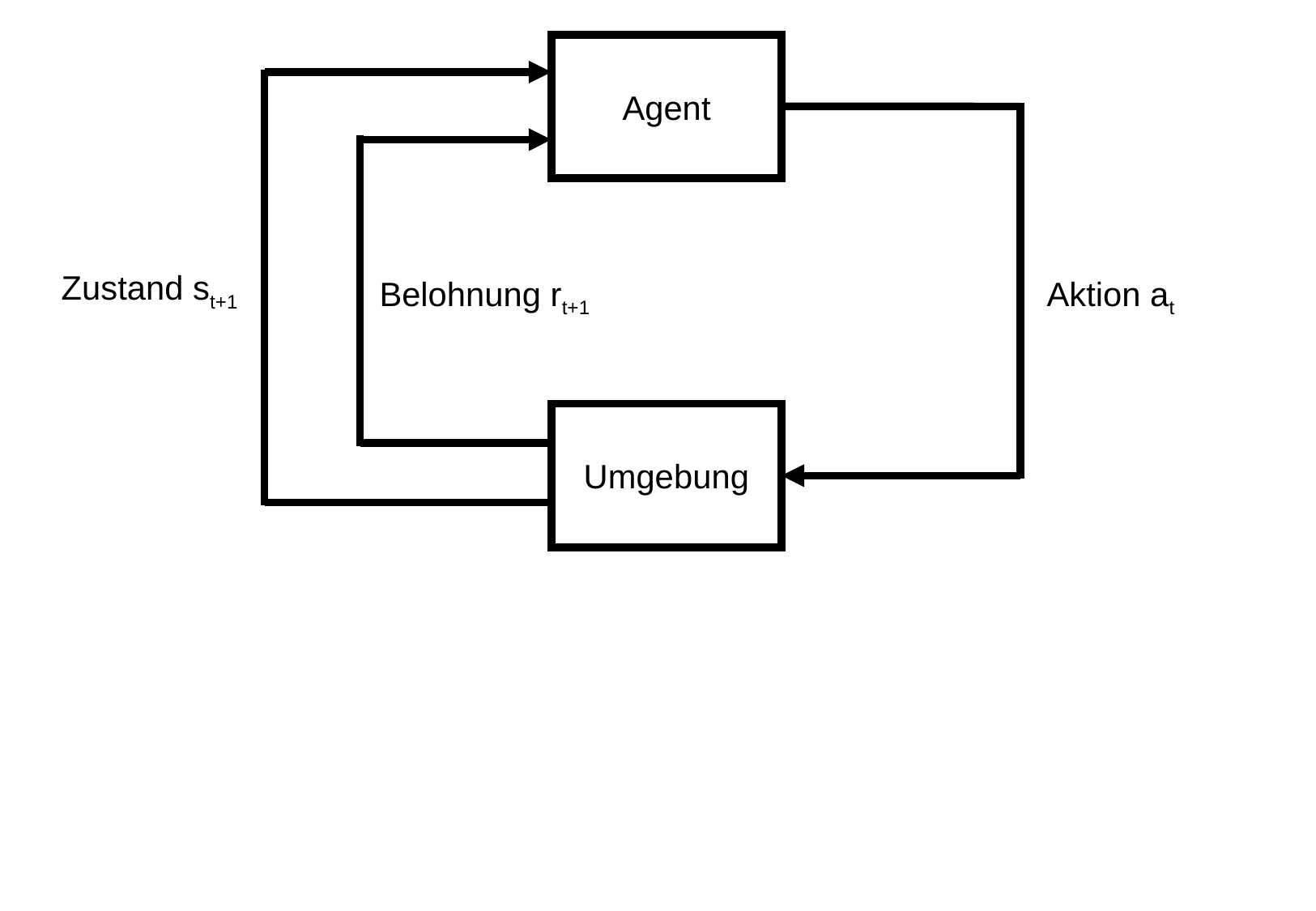

Agent
Zustand st+1
Belohnung rt+1
Aktion at
Umgebung